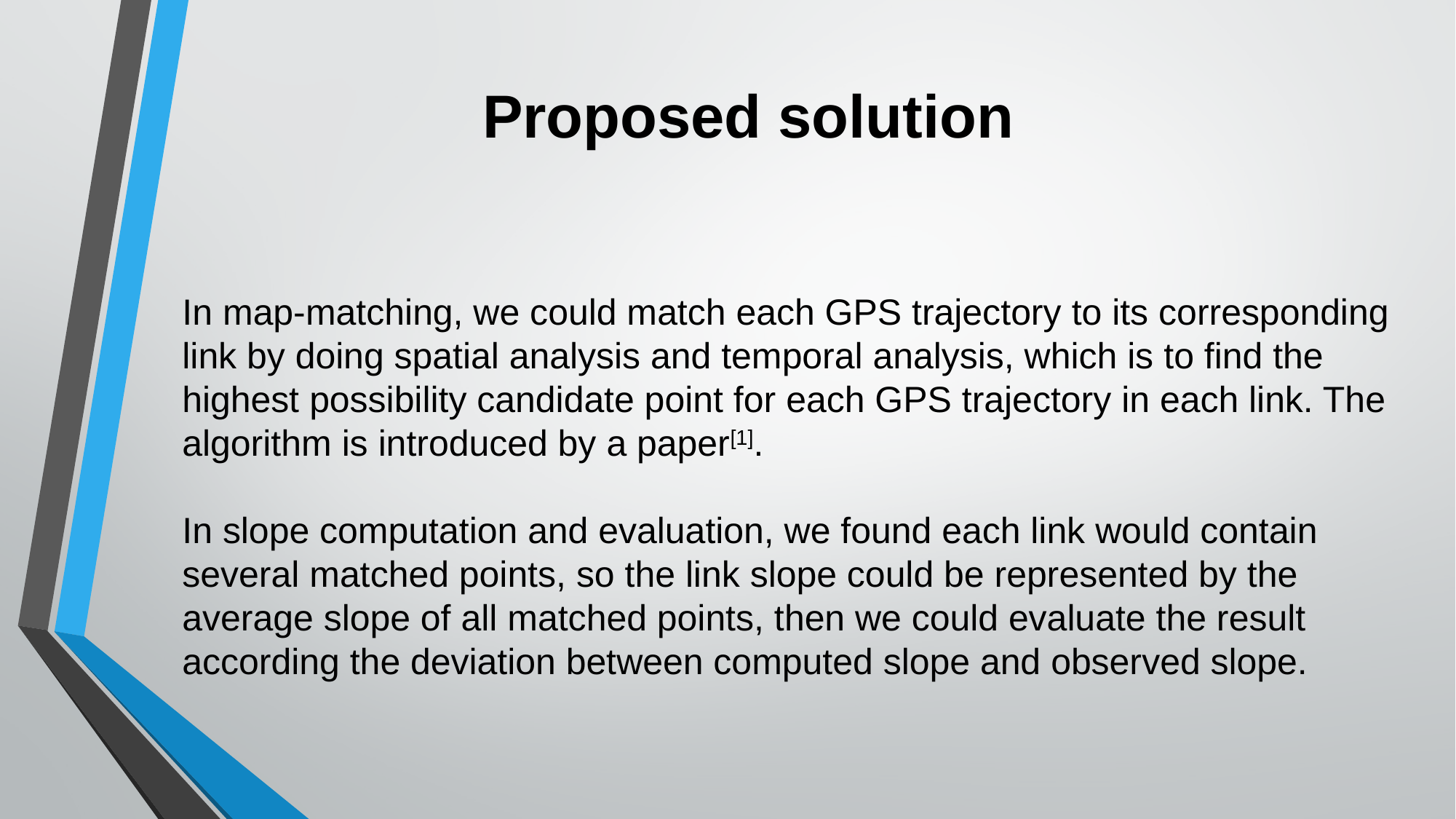

# Proposed solution
In map-matching, we could match each GPS trajectory to its corresponding link by doing spatial analysis and temporal analysis, which is to find the highest possibility candidate point for each GPS trajectory in each link. The algorithm is introduced by a paper[1].

In slope computation and evaluation, we found each link would contain several matched points, so the link slope could be represented by the average slope of all matched points, then we could evaluate the result according the deviation between computed slope and observed slope.